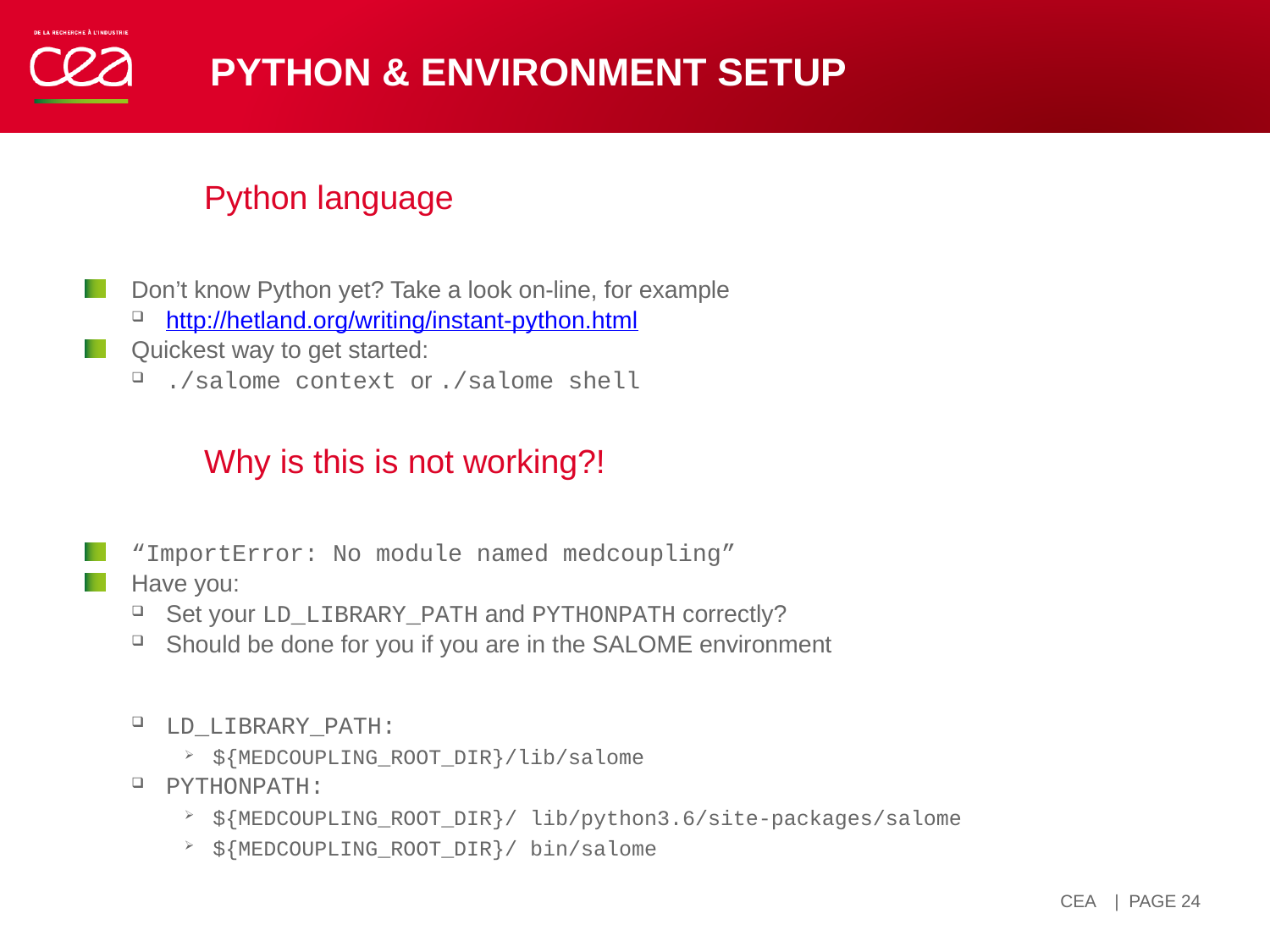

# PYTHON & Environment setup
Python language

Don’t know Python yet? Take a look on-line, for example
http://hetland.org/writing/instant-python.html
Quickest way to get started:
./salome context or ./salome shell

Why is this is not working?!

“ImportError: No module named medcoupling”
Have you:
Set your LD_LIBRARY_PATH and PYTHONPATH correctly?
Should be done for you if you are in the SALOME environment

LD_LIBRARY_PATH:
${MEDCOUPLING_ROOT_DIR}/lib/salome
PYTHONPATH:
${MEDCOUPLING_ROOT_DIR}/ lib/python3.6/site-packages/salome
${MEDCOUPLING_ROOT_DIR}/ bin/salome

|  PAGE 24
14 avril 2021
CEA